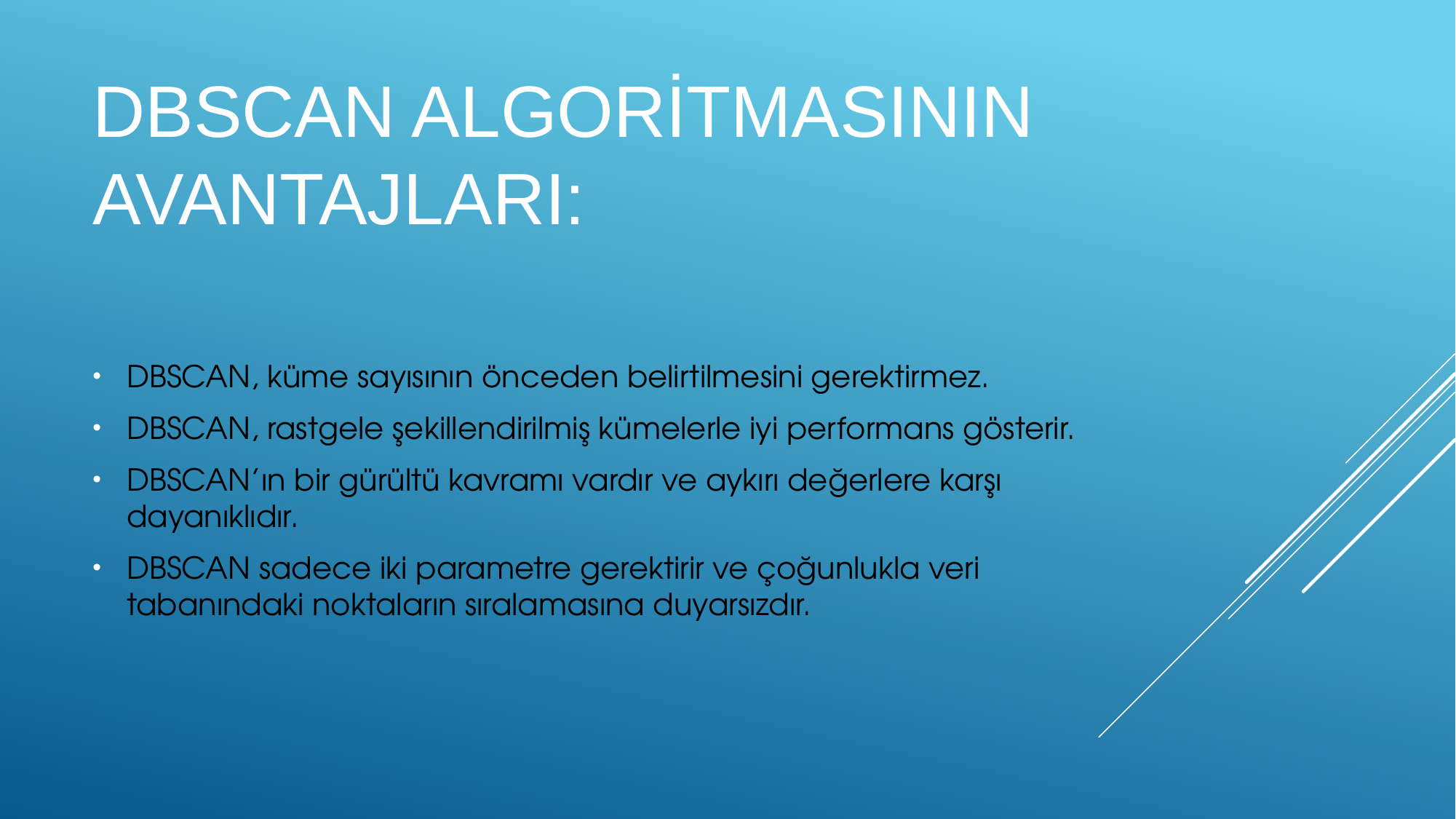

# DBSCAN algoritmasının avantajları:
DBSCAN, küme sayısının önceden belirtilmesini gerektirmez.
DBSCAN, rastgele şekillendirilmiş kümelerle iyi performans gösterir.
DBSCAN’ın bir gürültü kavramı vardır ve aykırı değerlere karşı dayanıklıdır.
DBSCAN sadece iki parametre gerektirir ve çoğunlukla veri tabanındaki noktaların sıralamasına duyarsızdır.